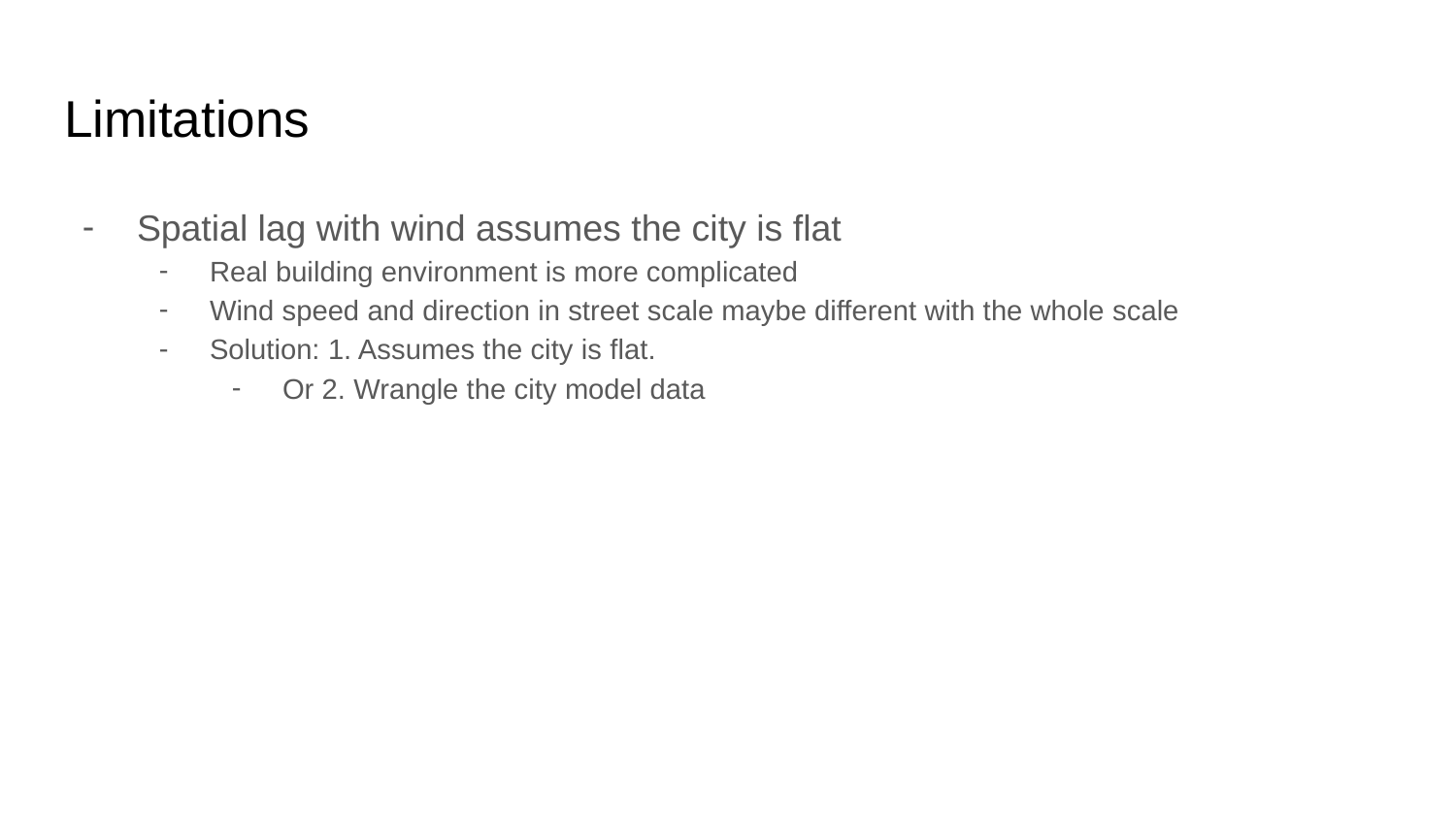

# Limitations
Spatial lag with wind assumes the city is flat
Real building environment is more complicated
Wind speed and direction in street scale maybe different with the whole scale
Solution: 1. Assumes the city is flat.
Or 2. Wrangle the city model data